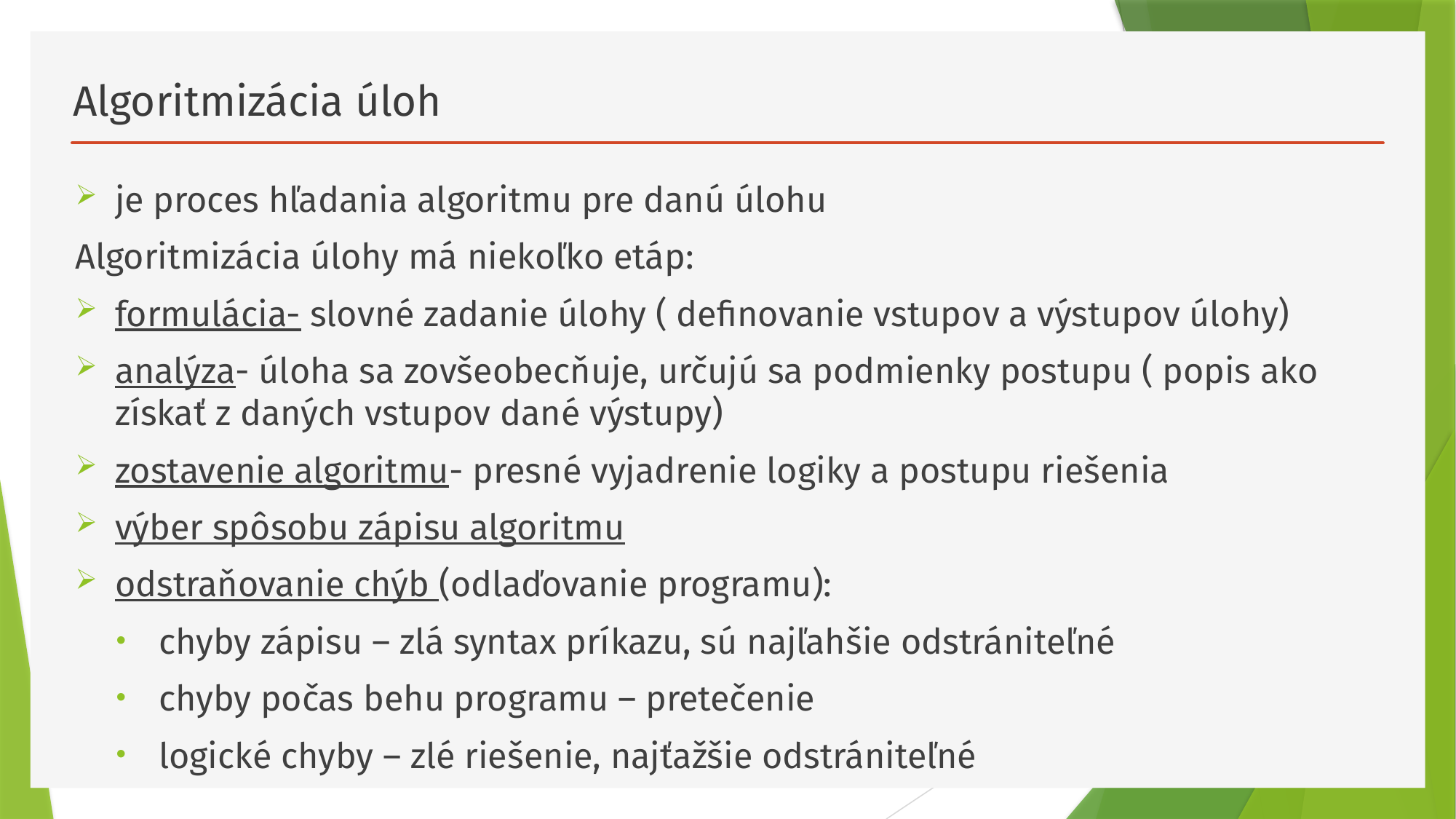

# Algoritmizácia úloh
je proces hľadania algoritmu pre danú úlohu
Algoritmizácia úlohy má niekoľko etáp:
formulácia- slovné zadanie úlohy ( definovanie vstupov a výstupov úlohy)
analýza- úloha sa zovšeobecňuje, určujú sa podmienky postupu ( popis ako získať z daných vstupov dané výstupy)
zostavenie algoritmu- presné vyjadrenie logiky a postupu riešenia
výber spôsobu zápisu algoritmu
odstraňovanie chýb (odlaďovanie programu):
chyby zápisu – zlá syntax príkazu, sú najľahšie odstrániteľné
chyby počas behu programu – pretečenie
logické chyby – zlé riešenie, najťažšie odstrániteľné